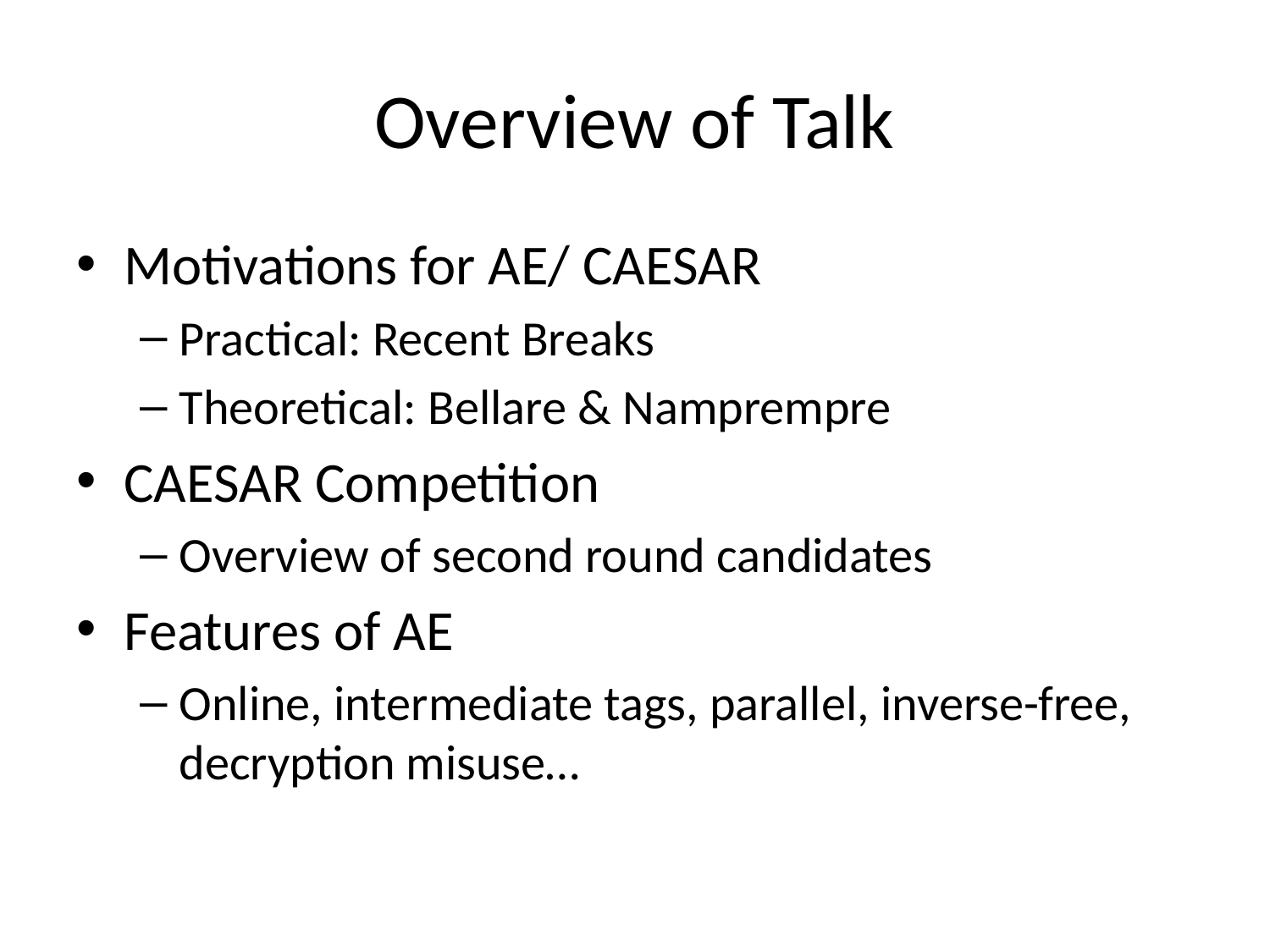

# Overview of Talk
Motivations for AE/ CAESAR
Practical: Recent Breaks
Theoretical: Bellare & Namprempre
CAESAR Competition
Overview of second round candidates
Features of AE
Online, intermediate tags, parallel, inverse-free, decryption misuse…